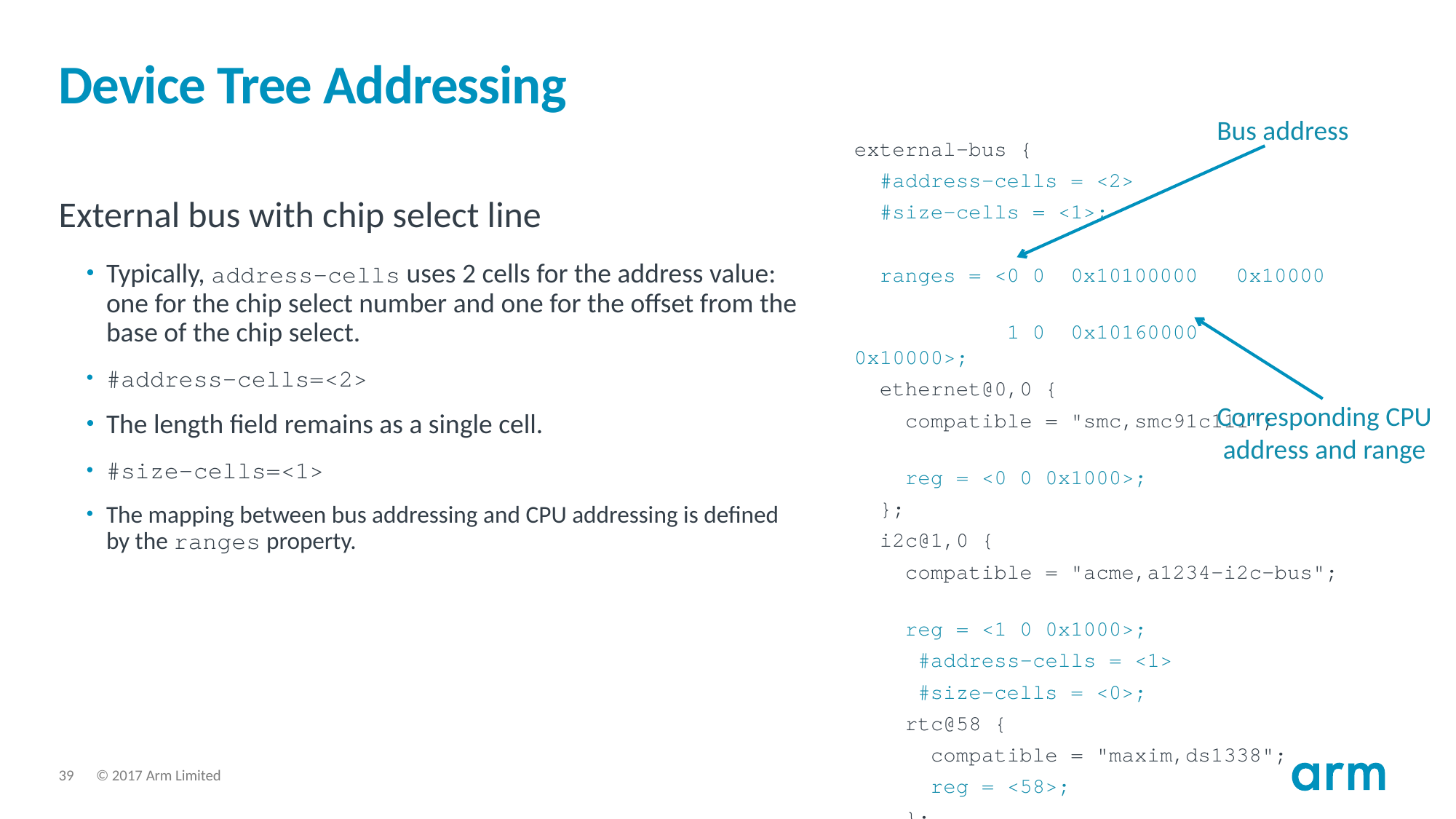

# Device Tree Addressing
Bus address
external-bus {
  #address-cells = <2>
  #size-cells = <1>;

  ranges = <0 0  0x10100000   0x10000
            1 0  0x10160000   0x10000>;
  ethernet@0,0 {
    compatible = "smc,smc91c111";
    reg = <0 0 0x1000>;
  };
  i2c@1,0 {
    compatible = "acme,a1234-i2c-bus";
    reg = <1 0 0x1000>;
     #address-cells = <1>
     #size-cells = <0>;
    rtc@58 {
      compatible = "maxim,ds1338";
      reg = <58>;
    };
  };
};
External bus with chip select line
Typically, address-cells uses 2 cells for the address value: one for the chip select number and one for the offset from the base of the chip select.
#address-cells=<2>
The length field remains as a single cell.
#size-cells=<1>
The mapping between bus addressing and CPU addressing is defined by the ranges property.
Corresponding CPU address and range